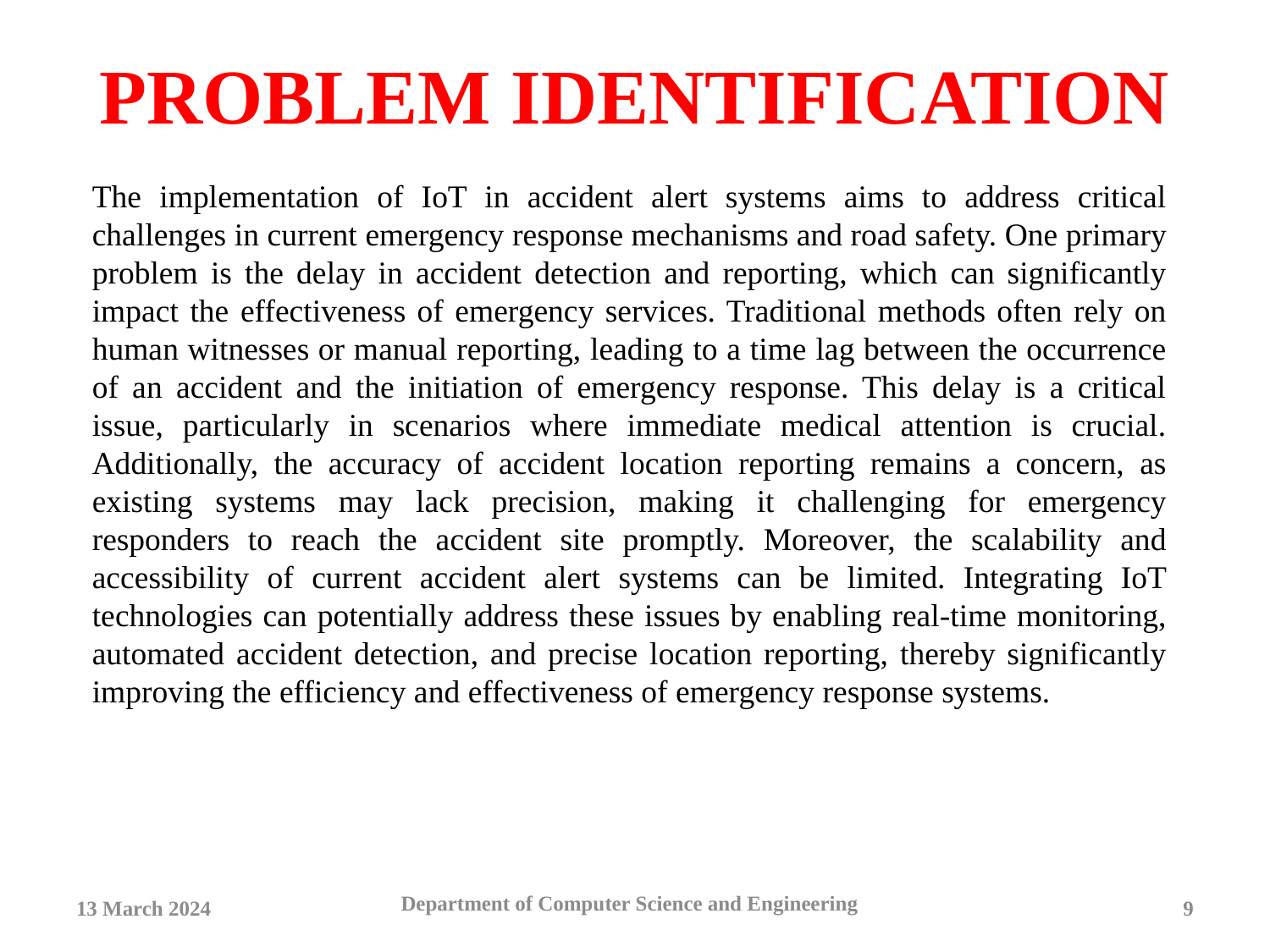

# PROBLEM IDENTIFICATION
	The implementation of IoT in accident alert systems aims to address critical challenges in current emergency response mechanisms and road safety. One primary problem is the delay in accident detection and reporting, which can significantly impact the effectiveness of emergency services. Traditional methods often rely on human witnesses or manual reporting, leading to a time lag between the occurrence of an accident and the initiation of emergency response. This delay is a critical issue, particularly in scenarios where immediate medical attention is crucial. Additionally, the accuracy of accident location reporting remains a concern, as existing systems may lack precision, making it challenging for emergency responders to reach the accident site promptly. Moreover, the scalability and accessibility of current accident alert systems can be limited. Integrating IoT technologies can potentially address these issues by enabling real-time monitoring, automated accident detection, and precise location reporting, thereby significantly improving the efficiency and effectiveness of emergency response systems.
13 March 2024
9
Department of Computer Science and Engineering